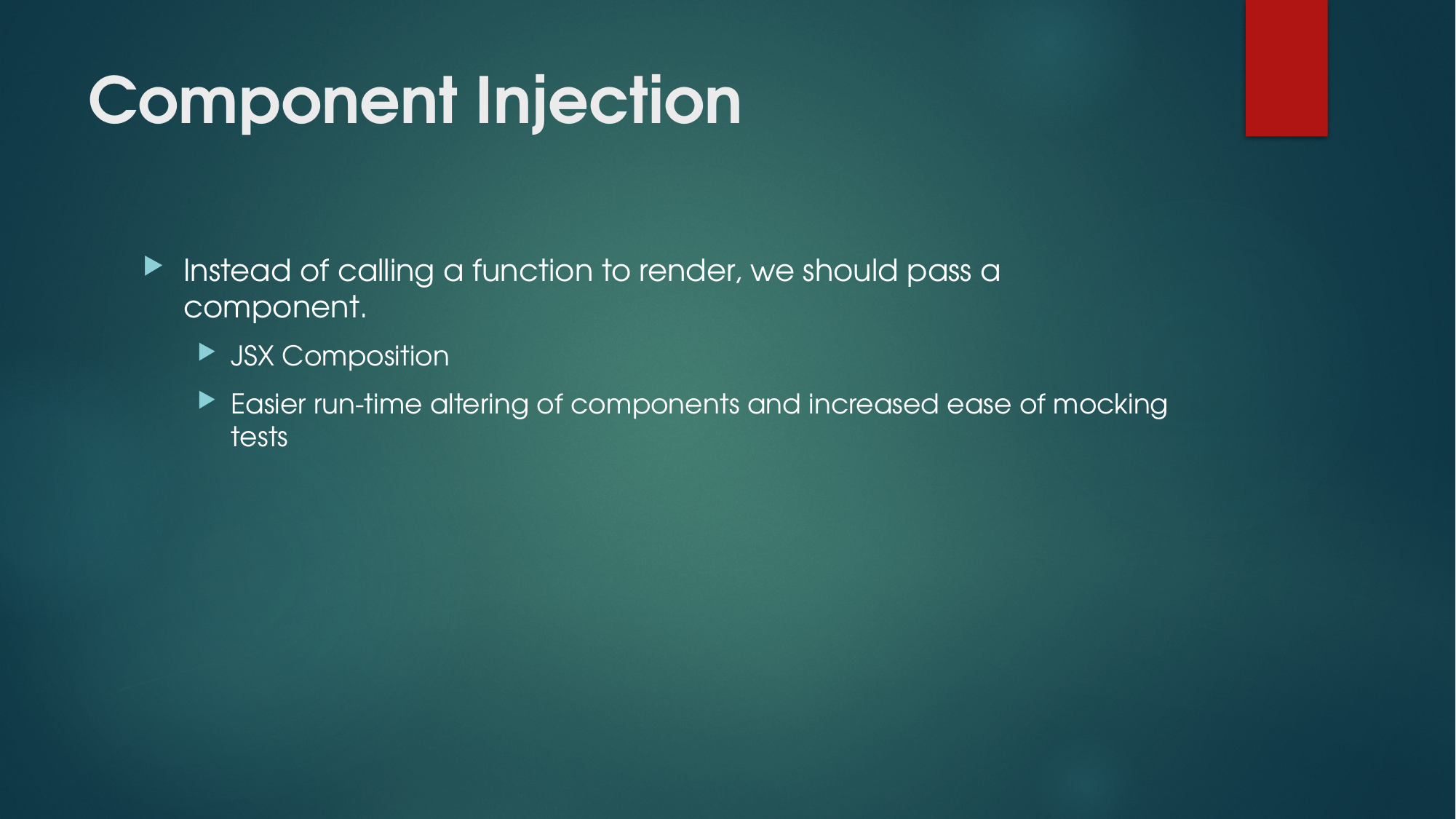

# Component Injection
Instead of calling a function to render, we should pass a component.
JSX Composition
Easier run-time altering of components and increased ease of mocking tests